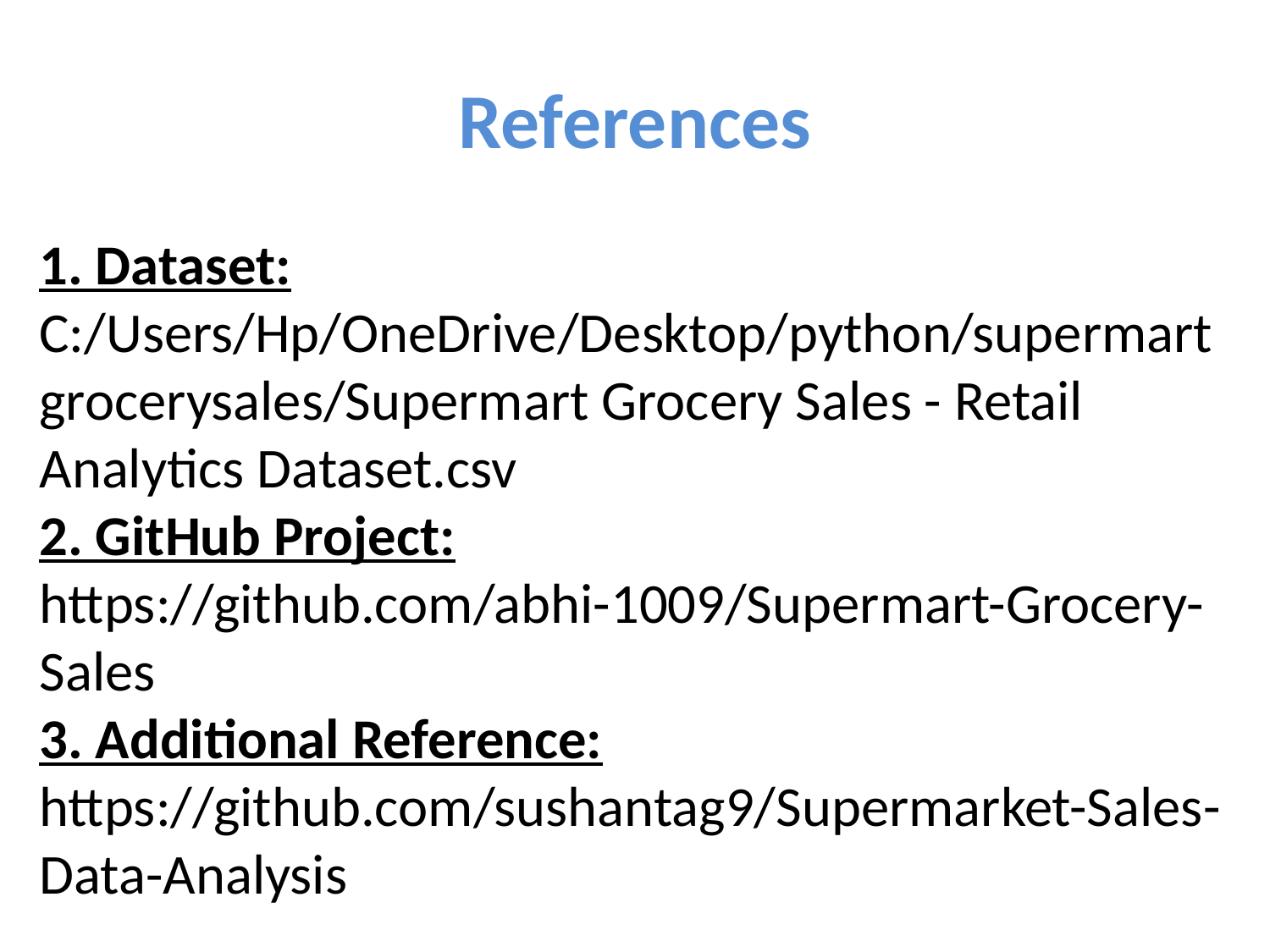

# References
1. Dataset: C:/Users/Hp/OneDrive/Desktop/python/supermartgrocerysales/Supermart Grocery Sales - Retail Analytics Dataset.csv
2. GitHub Project: https://github.com/abhi-1009/Supermart-Grocery-Sales
3. Additional Reference: https://github.com/sushantag9/Supermarket-Sales-Data-Analysis